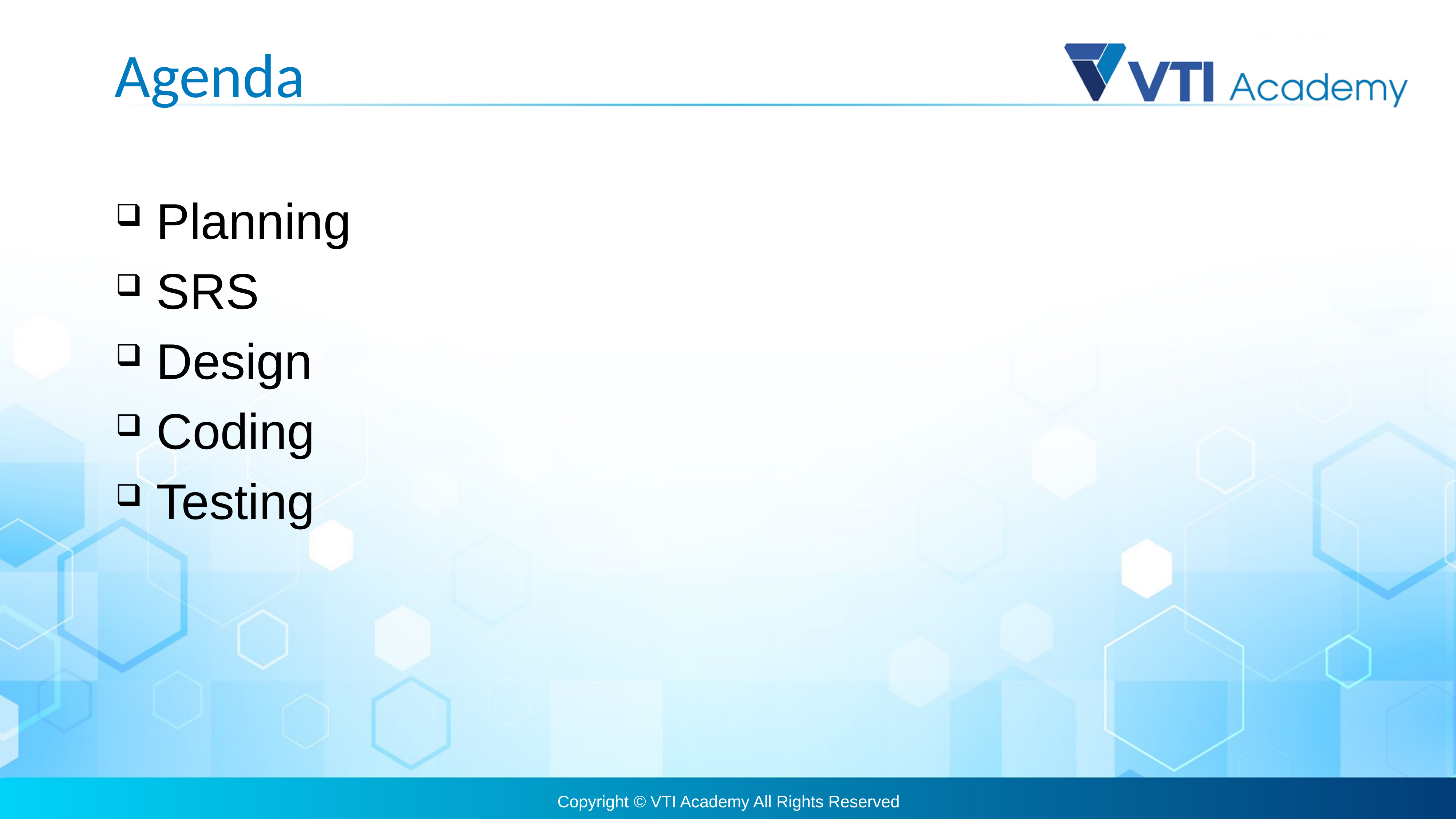

# Agenda
 Planning
 SRS
 Design
 Coding
 Testing
Copyright © VTI Academy All Rights Reserved